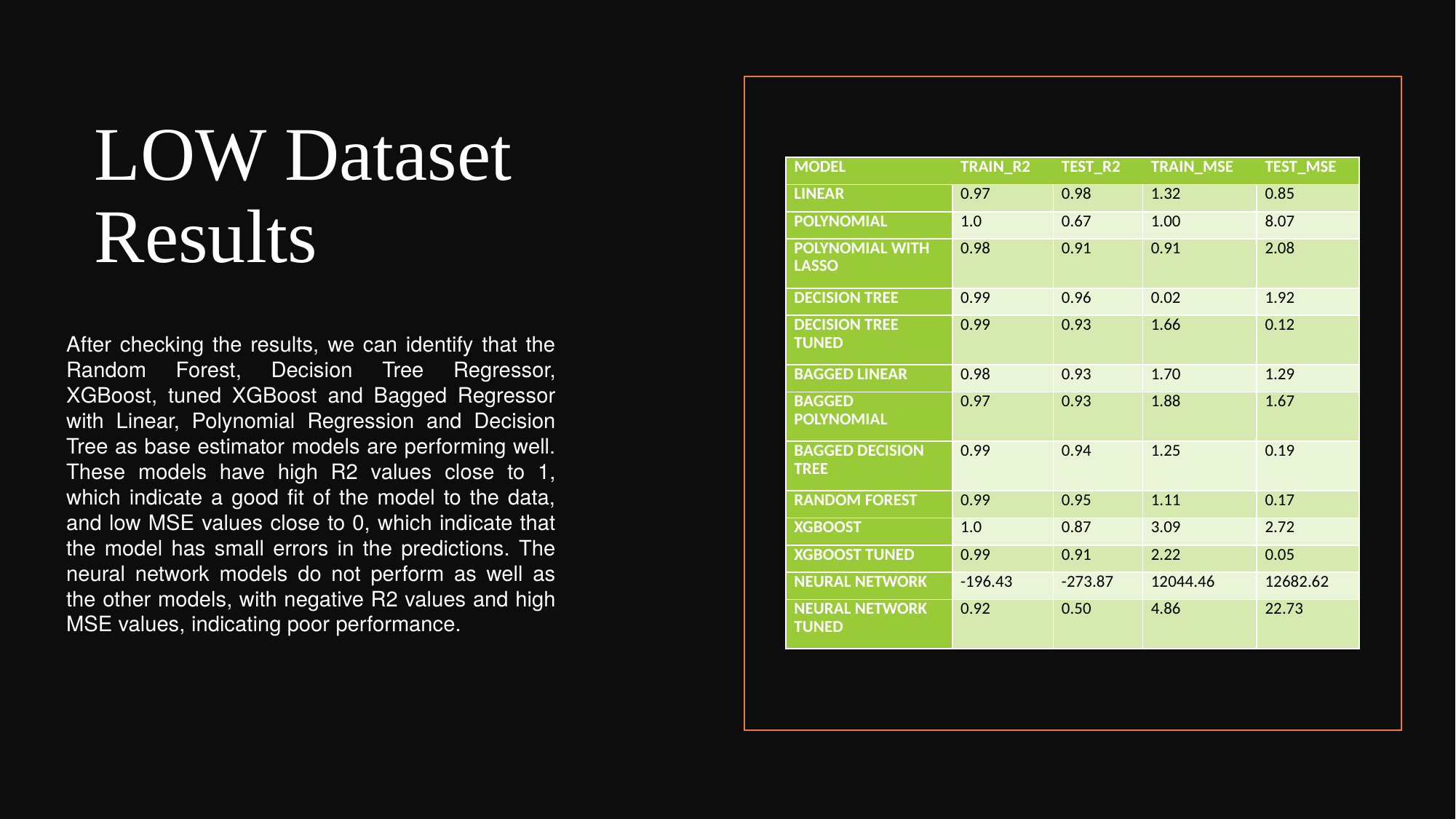

# LOW Dataset Results

| MODEL | TRAIN\_R2 | TEST\_R2 | TRAIN\_MSE | TEST\_MSE |
| --- | --- | --- | --- | --- |
| LINEAR | 0.97 | 0.98 | 1.32 | 0.85 |
| POLYNOMIAL | 1.0 | 0.67 | 1.00 | 8.07 |
| POLYNOMIAL WITH LASSO | 0.98 | 0.91 | 0.91 | 2.08 |
| DECISION TREE | 0.99 | 0.96 | 0.02 | 1.92 |
| DECISION TREE TUNED | 0.99 | 0.93 | 1.66 | 0.12 |
| BAGGED LINEAR | 0.98 | 0.93 | 1.70 | 1.29 |
| BAGGED POLYNOMIAL | 0.97 | 0.93 | 1.88 | 1.67 |
| BAGGED DECISION TREE | 0.99 | 0.94 | 1.25 | 0.19 |
| RANDOM FOREST | 0.99 | 0.95 | 1.11 | 0.17 |
| XGBOOST | 1.0 | 0.87 | 3.09 | 2.72 |
| XGBOOST TUNED | 0.99 | 0.91 | 2.22 | 0.05 |
| NEURAL NETWORK | -196.43 | -273.87 | 12044.46 | 12682.62 |
| NEURAL NETWORK TUNED | 0.92 | 0.50 | 4.86 | 22.73 |
After checking the results, we can identify that the Random Forest, Decision Tree Regressor, XGBoost, tuned XGBoost and Bagged Regressor with Linear, Polynomial Regression and Decision Tree as base estimator models are performing well. These models have high R2 values close to 1, which indicate a good fit of the model to the data, and low MSE values close to 0, which indicate that the model has small errors in the predictions. The neural network models do not perform as well as the other models, with negative R2 values and high MSE values, indicating poor performance.